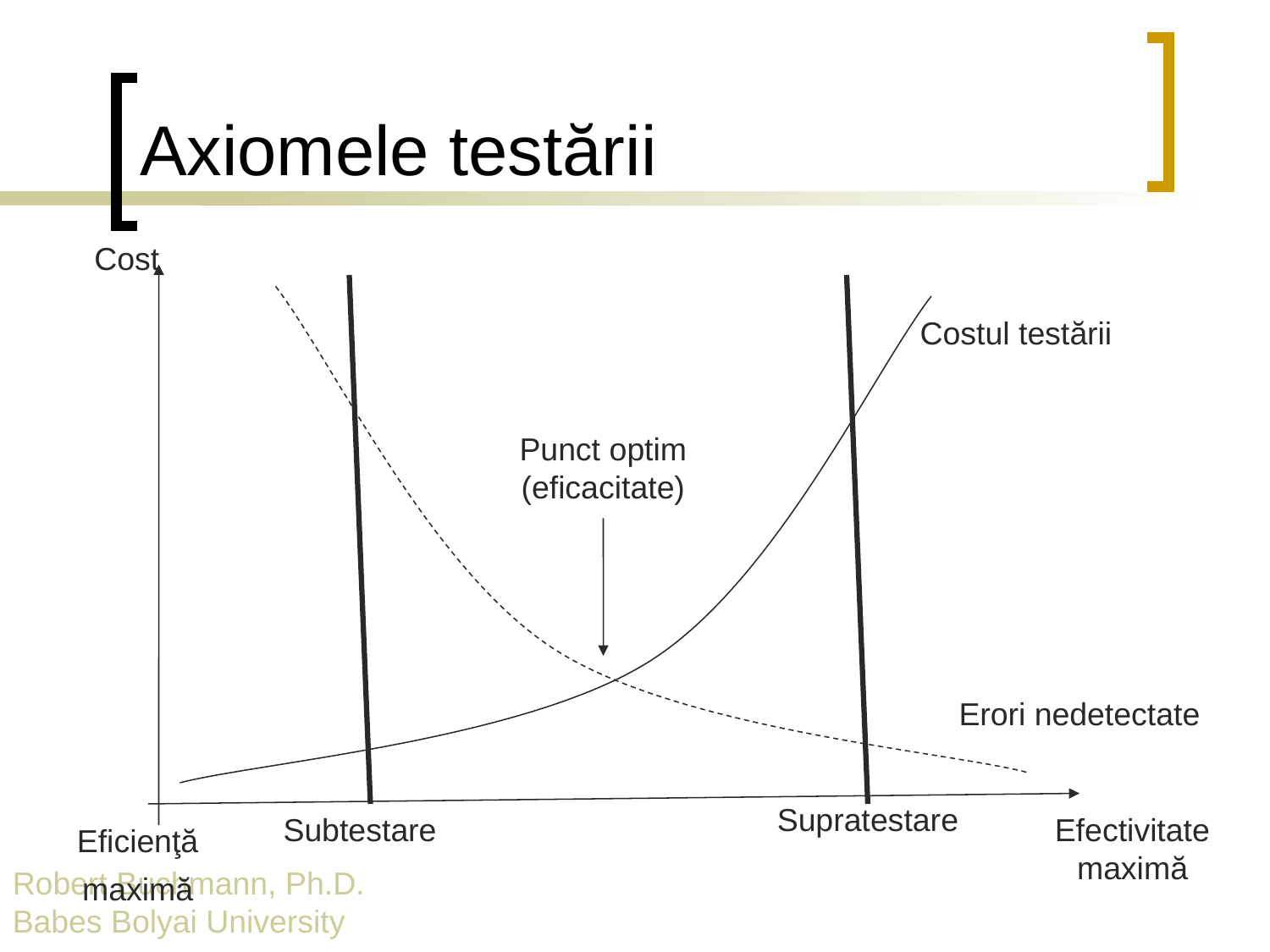

# Axiomele testării
Cost

Costul testării
Punct optim (eficacitate)

Erori nedetectate

Supratestare
Subtestare
Efectivitate maximă
Eficienţă
maximă